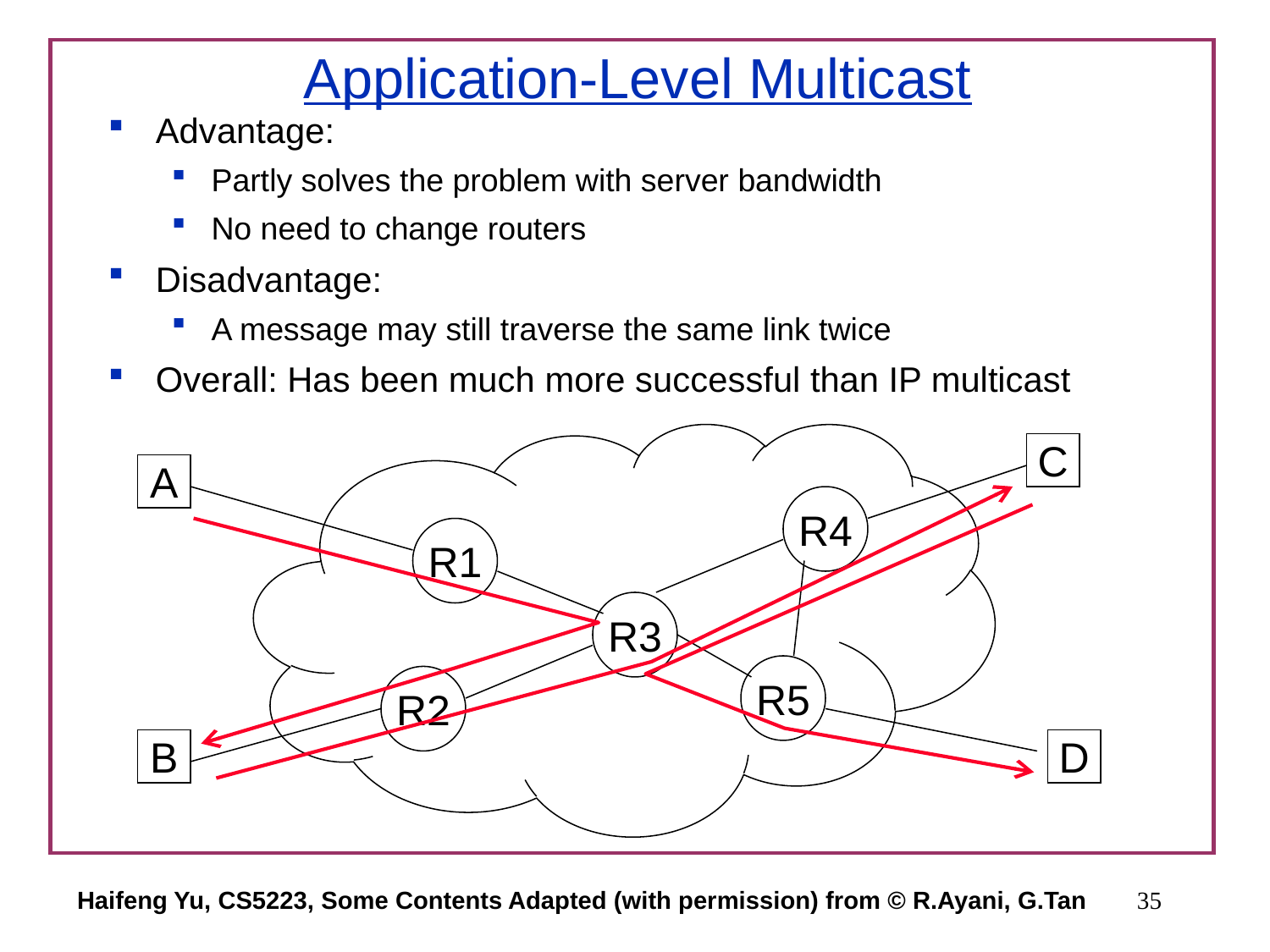

# Application-Level Multicast
Advantage:
Partly solves the problem with server bandwidth
No need to change routers
Disadvantage:
A message may still traverse the same link twice
Overall: Has been much more successful than IP multicast

C
A

R4

R1

R3

R5
R2

B
D
Haifeng Yu, CS5223, Some Contents Adapted (with permission) from © R.Ayani, G.Tan
35